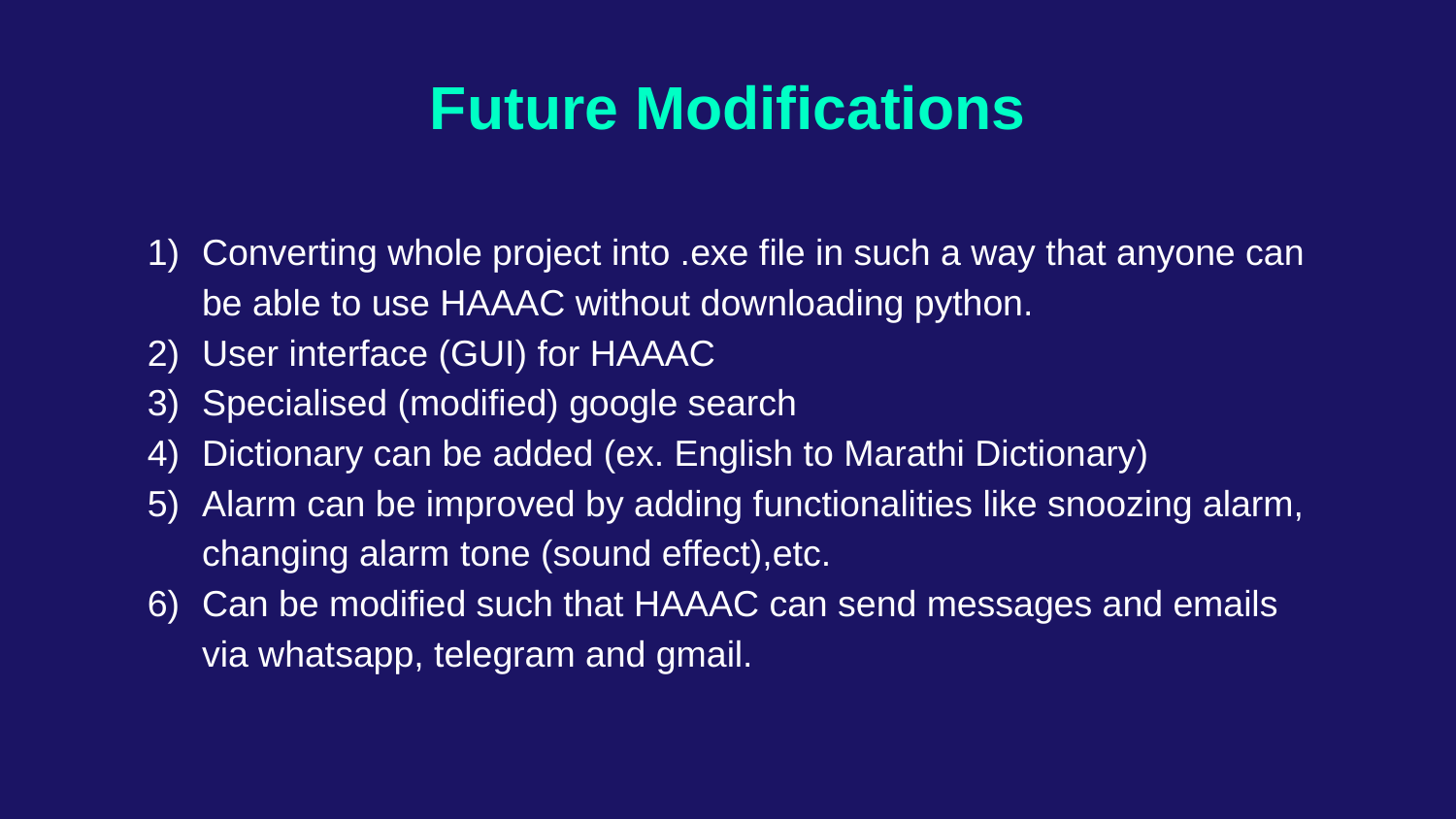

# Future Modifications
Converting whole project into .exe file in such a way that anyone can be able to use HAAAC without downloading python.
User interface (GUI) for HAAAC
Specialised (modified) google search
Dictionary can be added (ex. English to Marathi Dictionary)
Alarm can be improved by adding functionalities like snoozing alarm, changing alarm tone (sound effect),etc.
Can be modified such that HAAAC can send messages and emails via whatsapp, telegram and gmail.